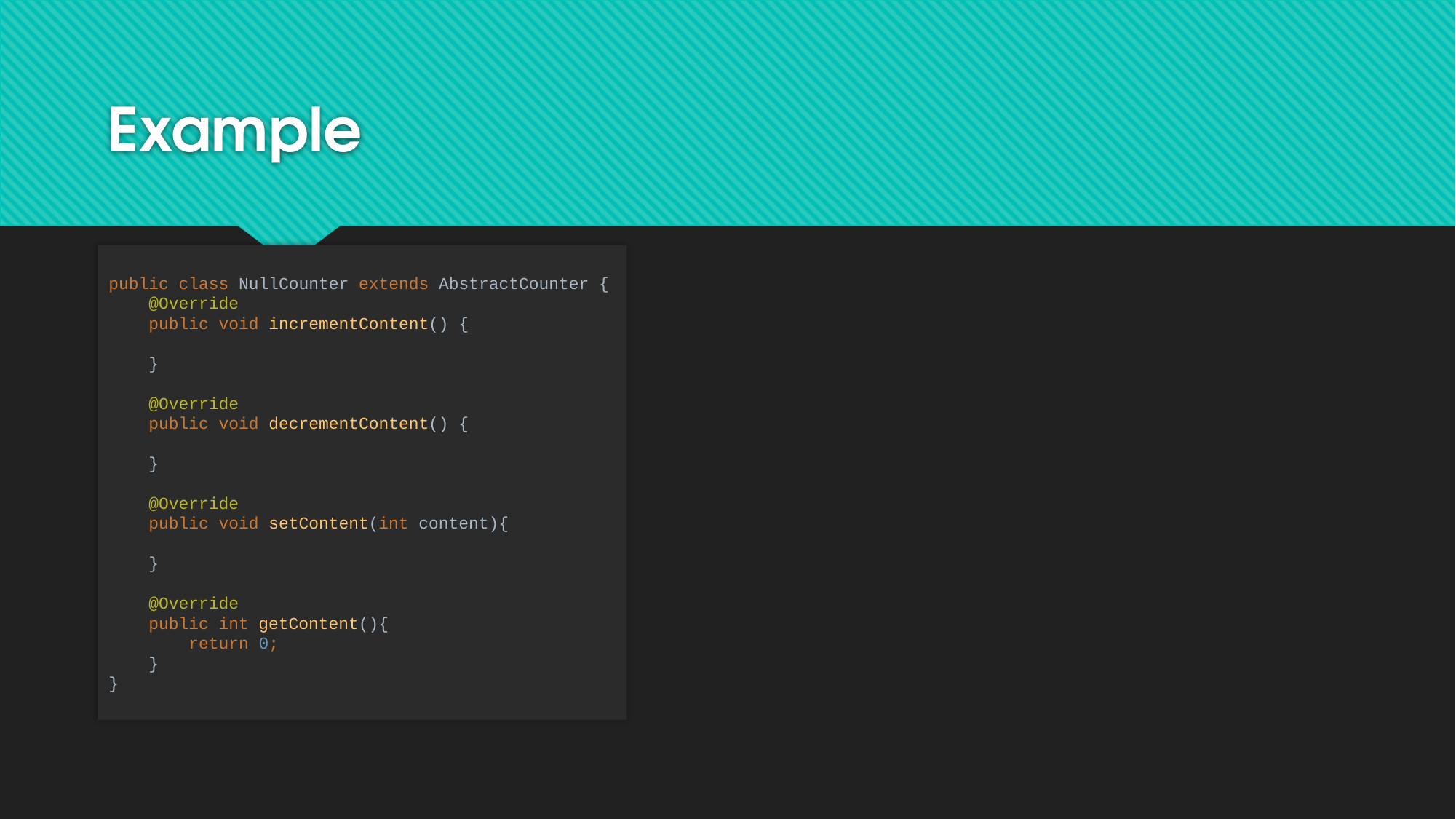

# Example
public class NullCounter extends AbstractCounter {
    @Override
    public void incrementContent() {
    }
    @Override
    public void decrementContent() {
    }
    @Override
    public void setContent(int content){
    }
    @Override
    public int getContent(){
        return 0;
    }
}